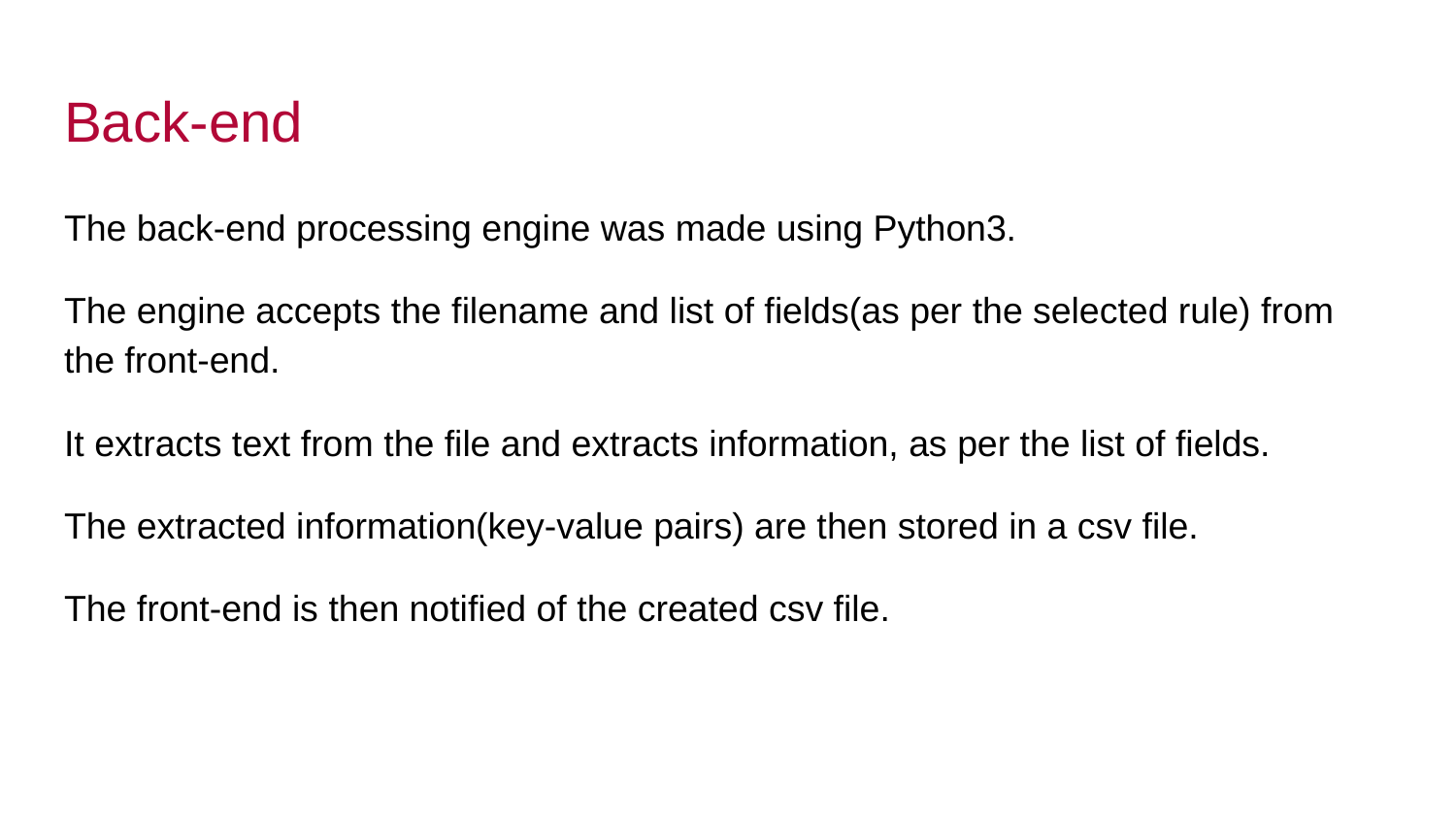

# Back-end
The back-end processing engine was made using Python3.
The engine accepts the filename and list of fields(as per the selected rule) from the front-end.
It extracts text from the file and extracts information, as per the list of fields.
The extracted information(key-value pairs) are then stored in a csv file.
The front-end is then notified of the created csv file.